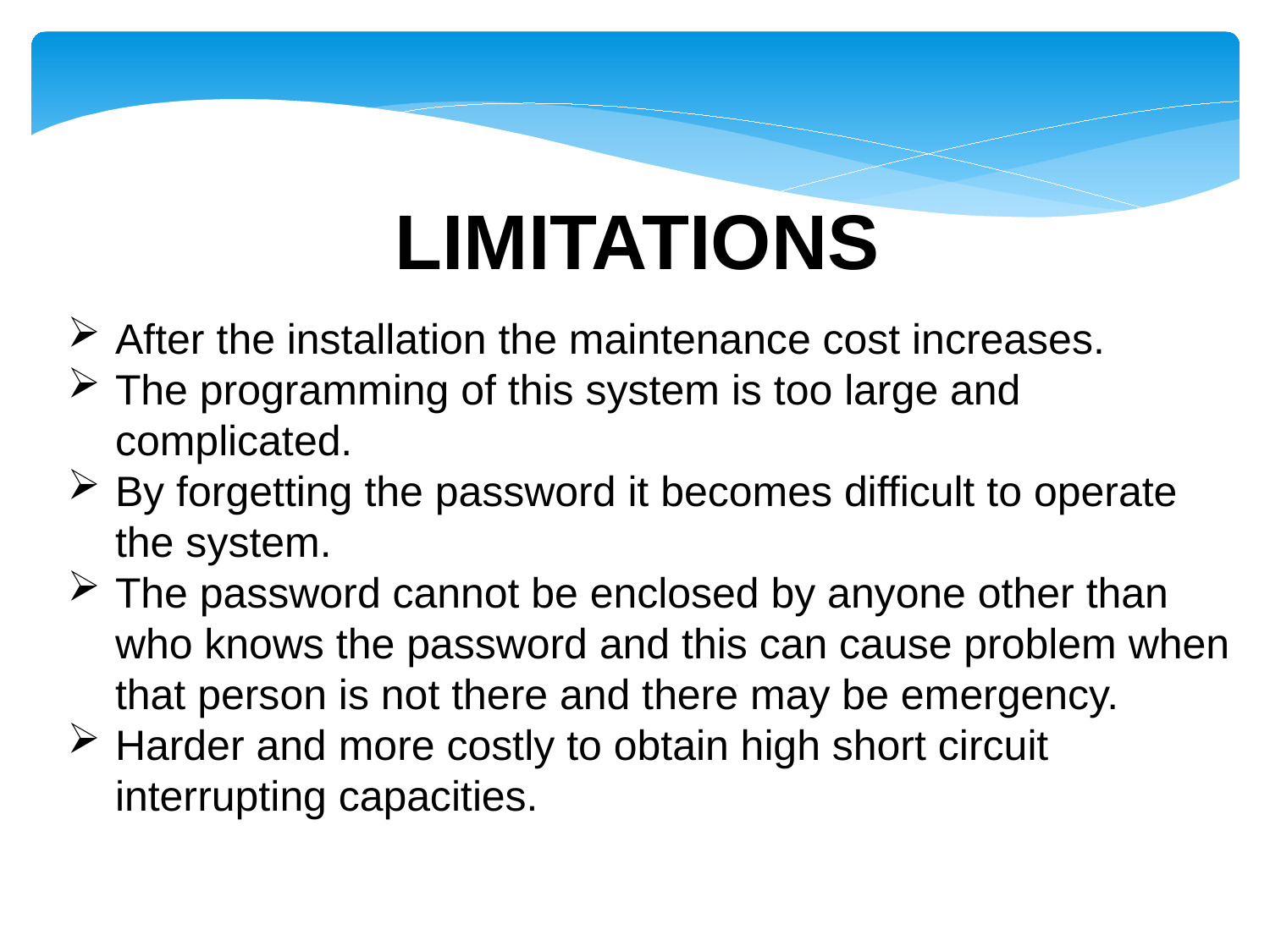

LIMITATIONS
After the installation the maintenance cost increases.
The programming of this system is too large and complicated.
By forgetting the password it becomes difficult to operate the system.
The password cannot be enclosed by anyone other than who knows the password and this can cause problem when that person is not there and there may be emergency.
Harder and more costly to obtain high short circuit interrupting capacities.